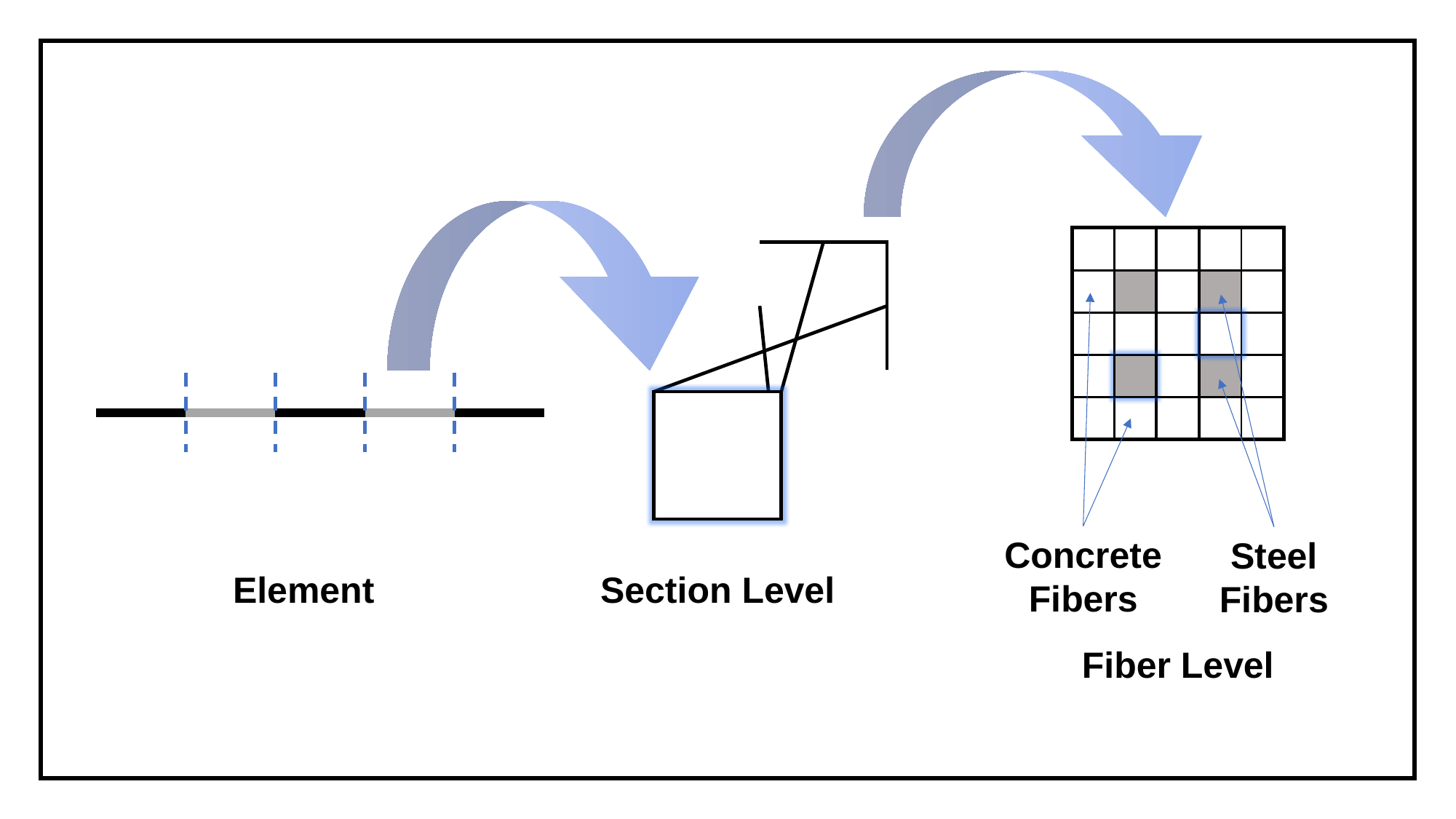

Concrete
Fibers
Steel
Fibers
Element
Section Level
Fiber Level